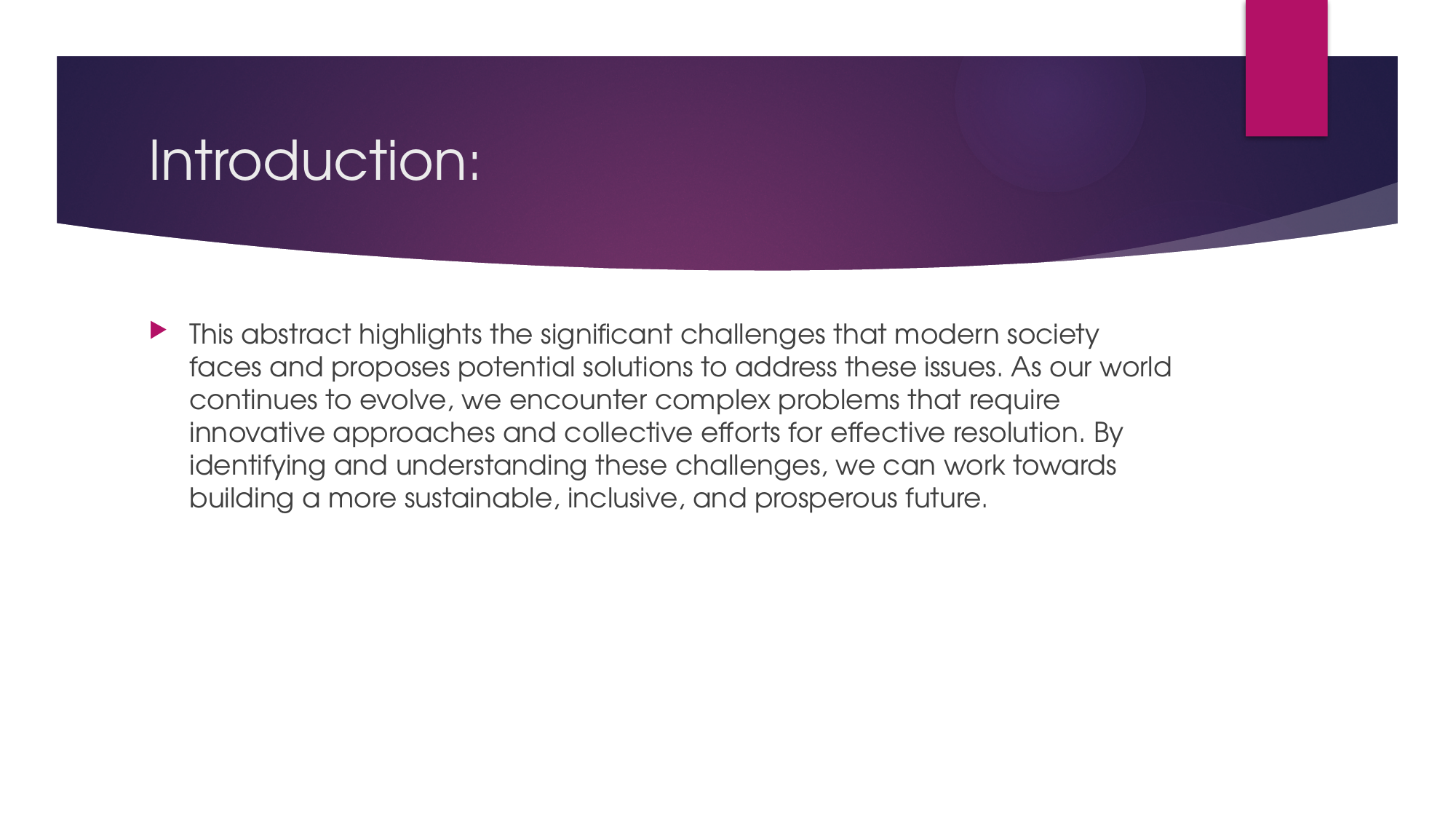

# Introduction:
This abstract highlights the significant challenges that modern society faces and proposes potential solutions to address these issues. As our world continues to evolve, we encounter complex problems that require innovative approaches and collective efforts for effective resolution. By identifying and understanding these challenges, we can work towards building a more sustainable, inclusive, and prosperous future.